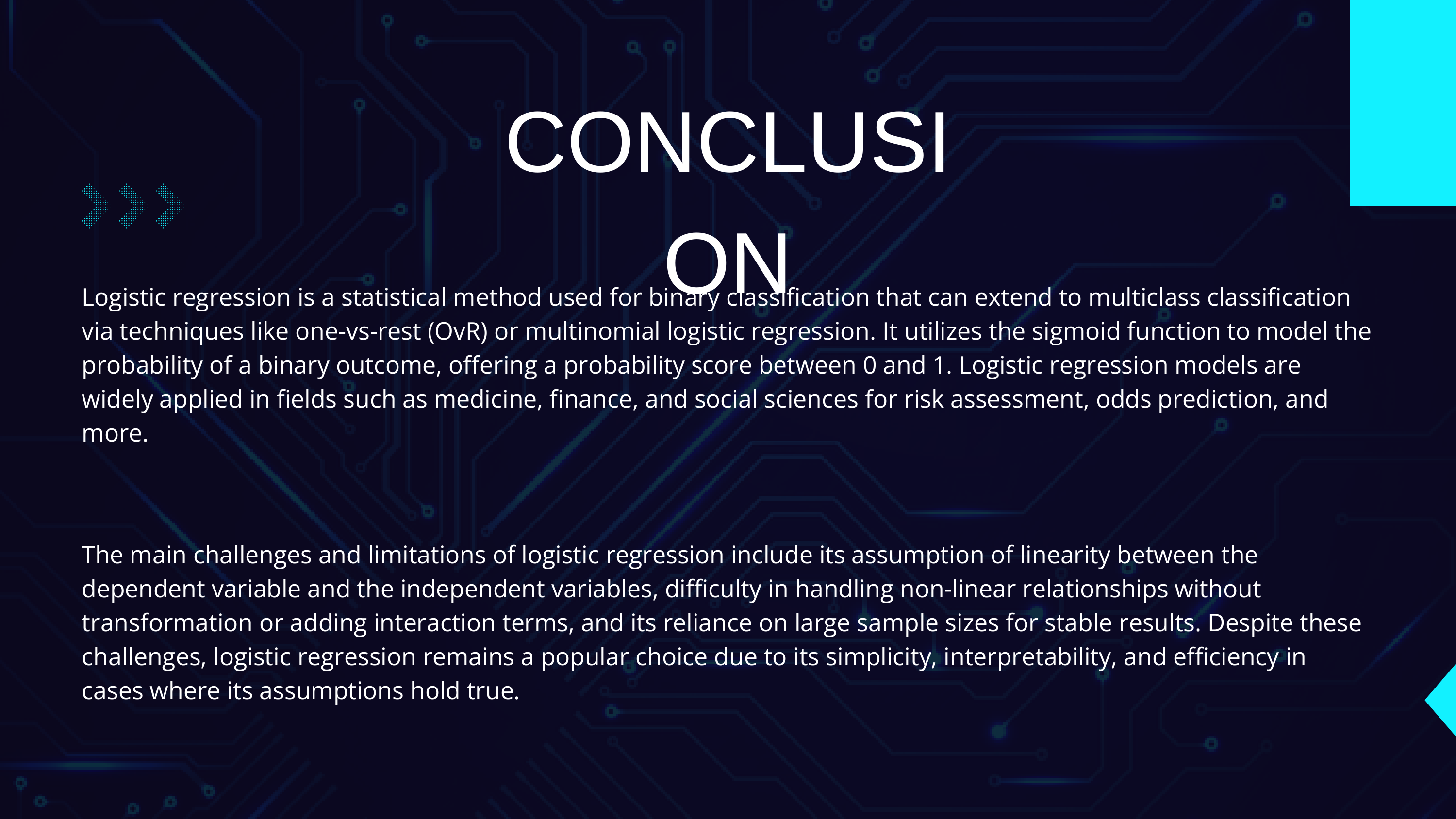

CONCLUSION

Logistic regression is a statistical method used for binary classification that can extend to multiclass classification via techniques like one-vs-rest (OvR) or multinomial logistic regression. It utilizes the sigmoid function to model the probability of a binary outcome, offering a probability score between 0 and 1. Logistic regression models are widely applied in fields such as medicine, finance, and social sciences for risk assessment, odds prediction, and more.

The main challenges and limitations of logistic regression include its assumption of linearity between the dependent variable and the independent variables, difficulty in handling non-linear relationships without transformation or adding interaction terms, and its reliance on large sample sizes for stable results. Despite these challenges, logistic regression remains a popular choice due to its simplicity, interpretability, and efficiency in cases where its assumptions hold true.